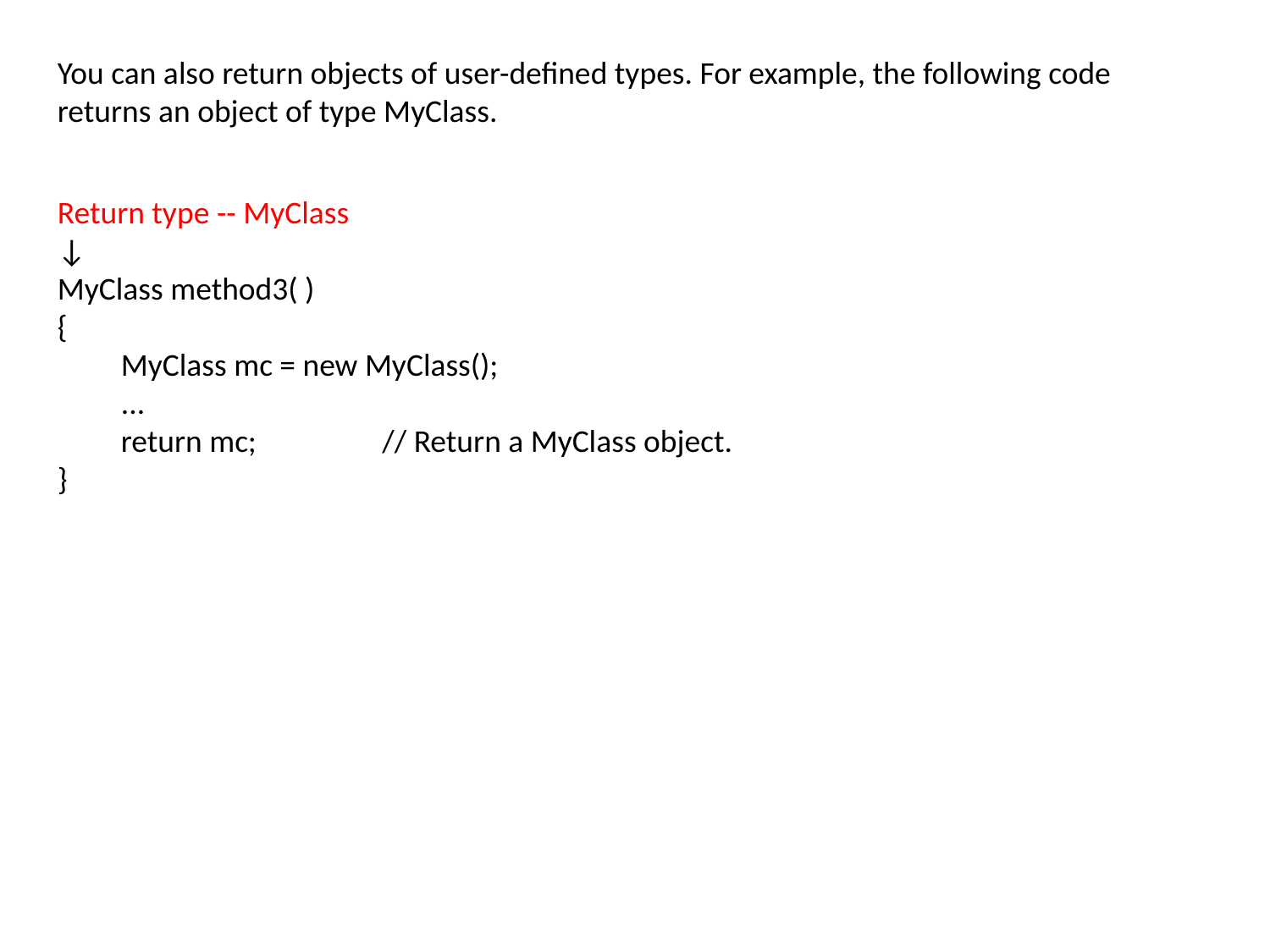

You can also return objects of user-defined types. For example, the following code returns an object of type MyClass.
Return type -- MyClass
↓
MyClass method3( )
{
MyClass mc = new MyClass();
...
return mc;	 // Return a MyClass object.
}